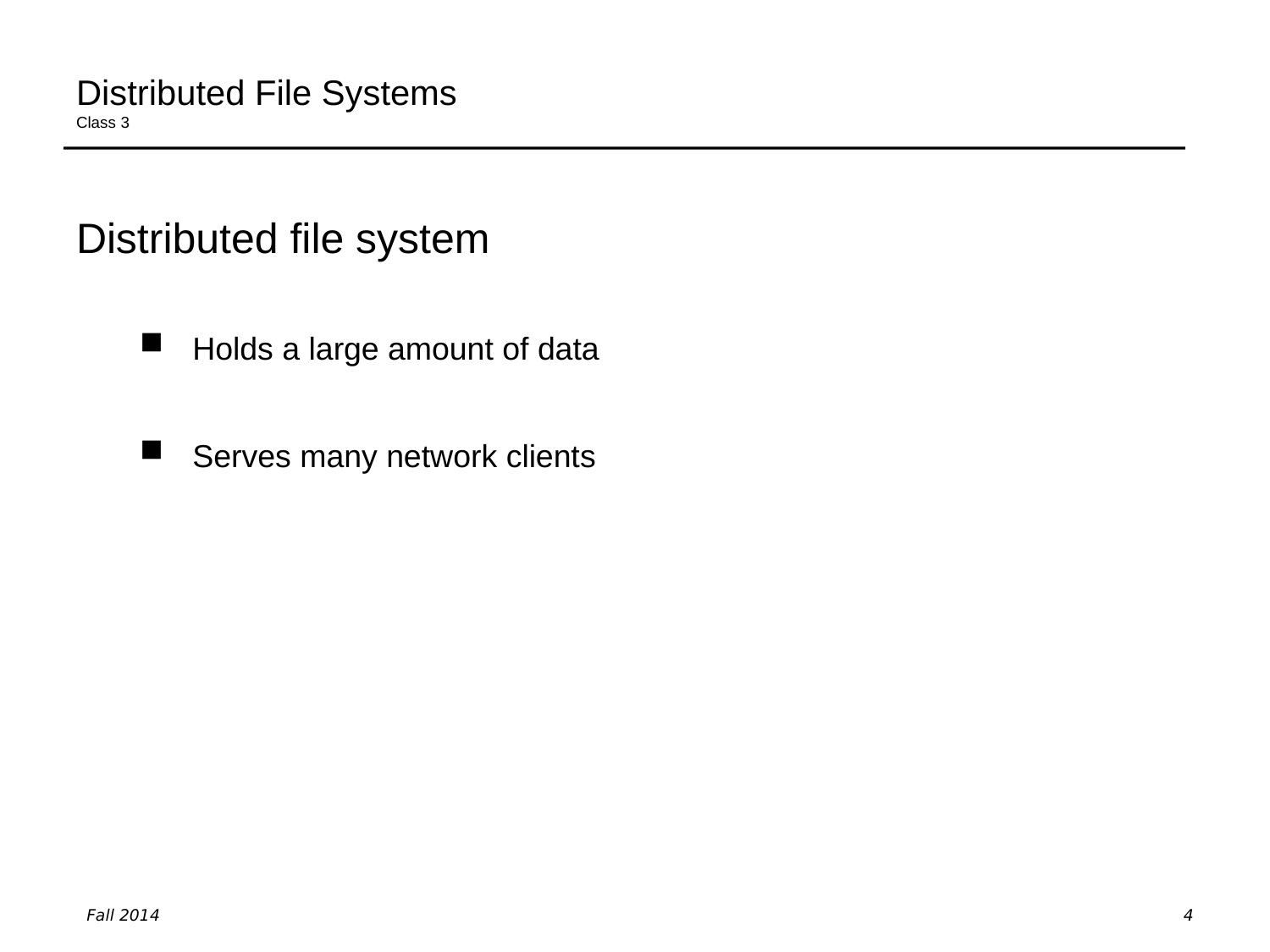

# Distributed File Systems Class 3

Distributed file system

Holds a large amount of data

Serves many network clients

4